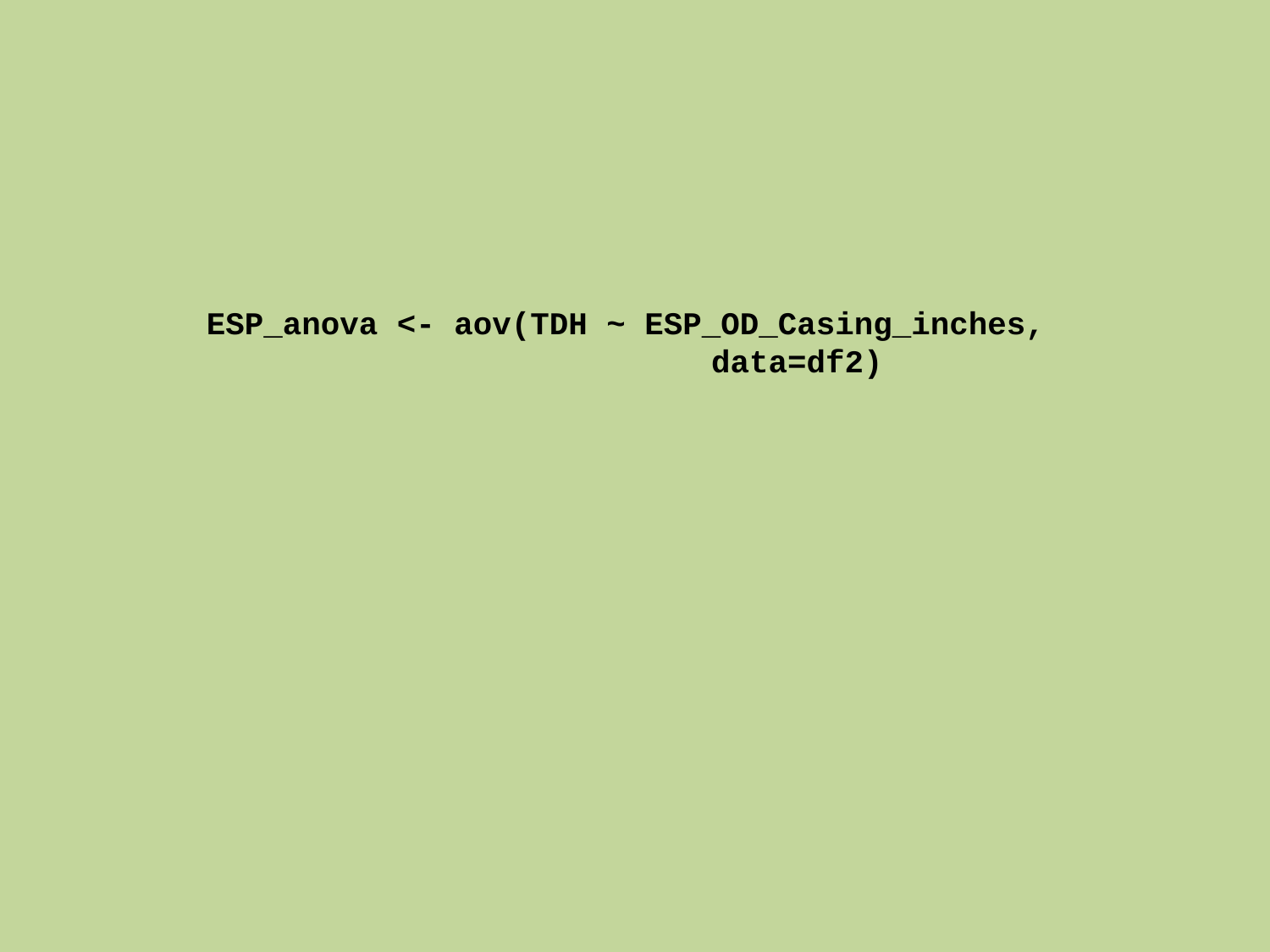

# ESP_anova <- aov(TDH ~ ESP_OD_Casing_inches, data=df2)